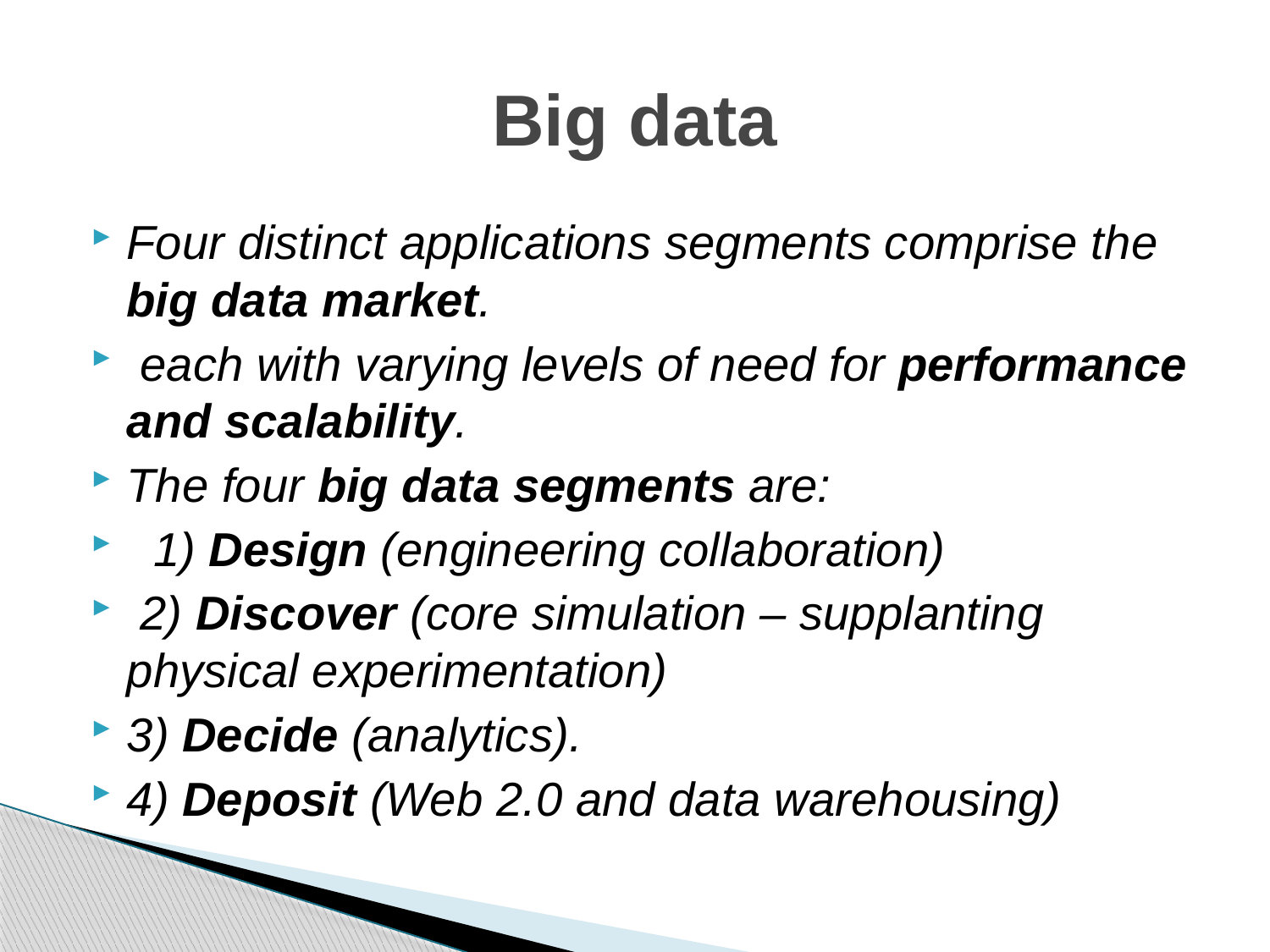

# Big data
Four distinct applications segments comprise the big data market.
 each with varying levels of need for performance and scalability.
The four big data segments are:
  1) Design (engineering collaboration)
 2) Discover (core simulation – supplanting physical experimentation)
3) Decide (analytics).
4) Deposit (Web 2.0 and data warehousing)